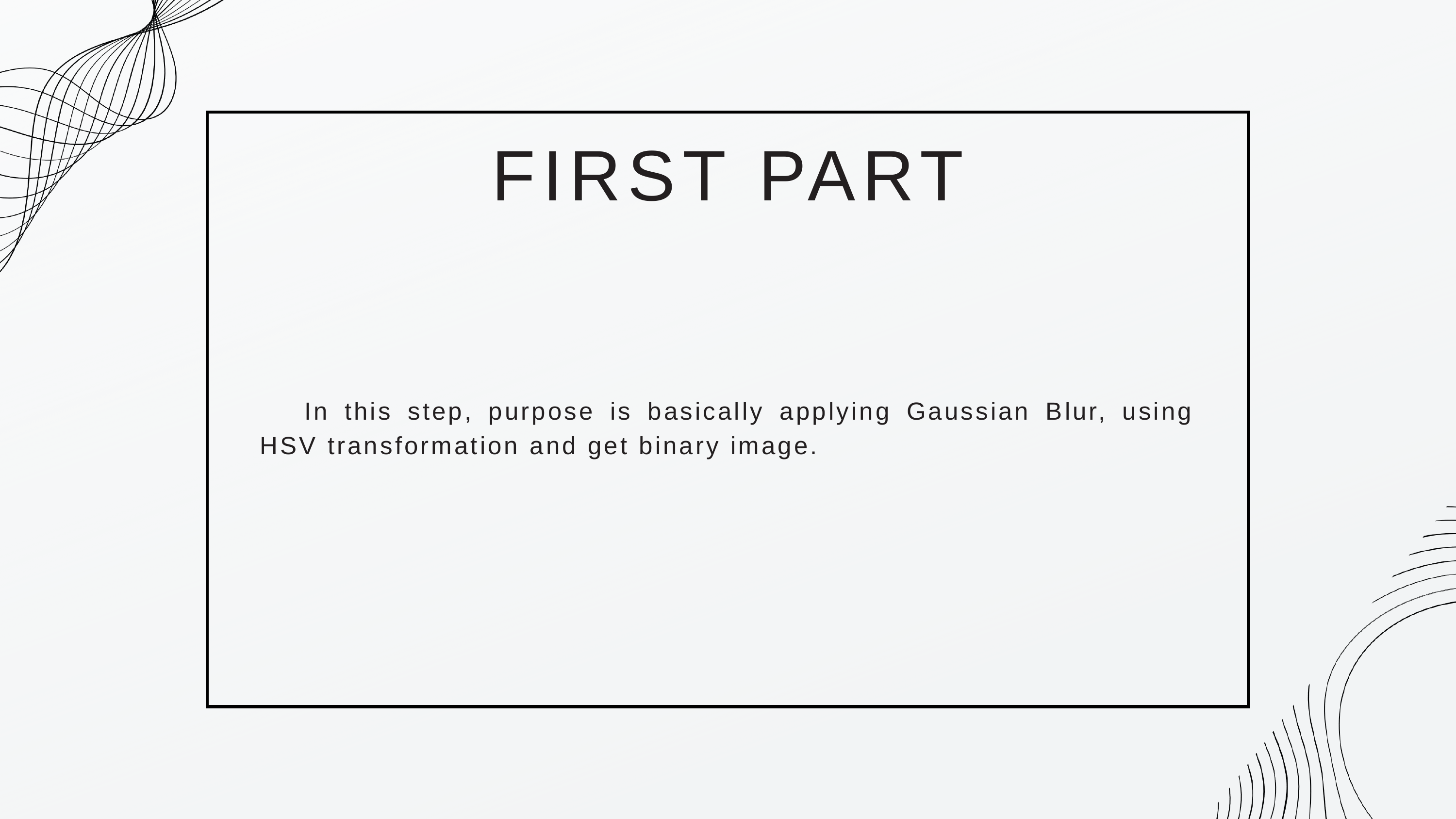

FIRST PART
   In this step, purpose is basically applying Gaussian Blur, using HSV transformation and get binary image.